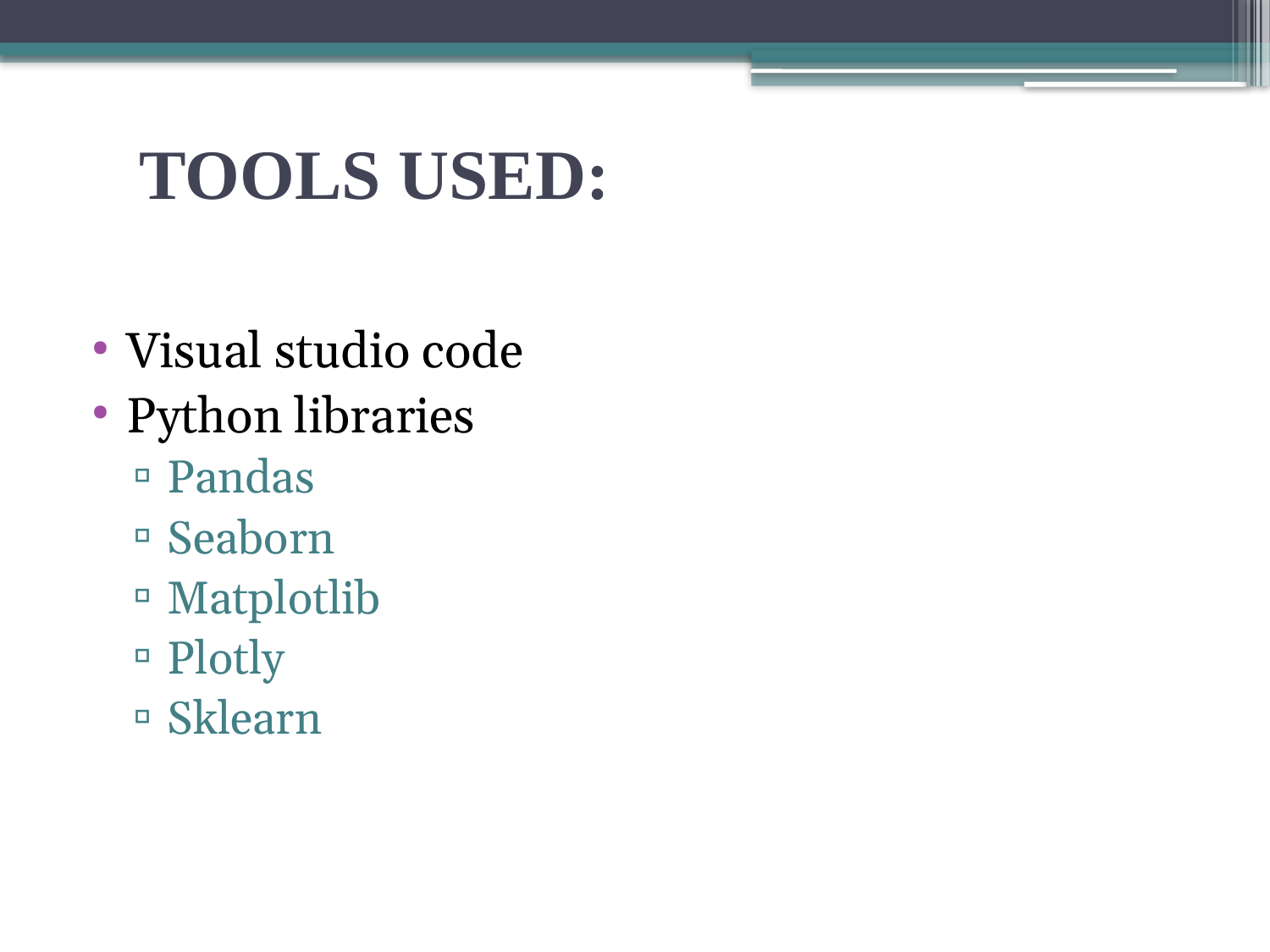

# TOOLS USED:
Visual studio code
Python libraries
Pandas
Seaborn
Matplotlib
Plotly
Sklearn